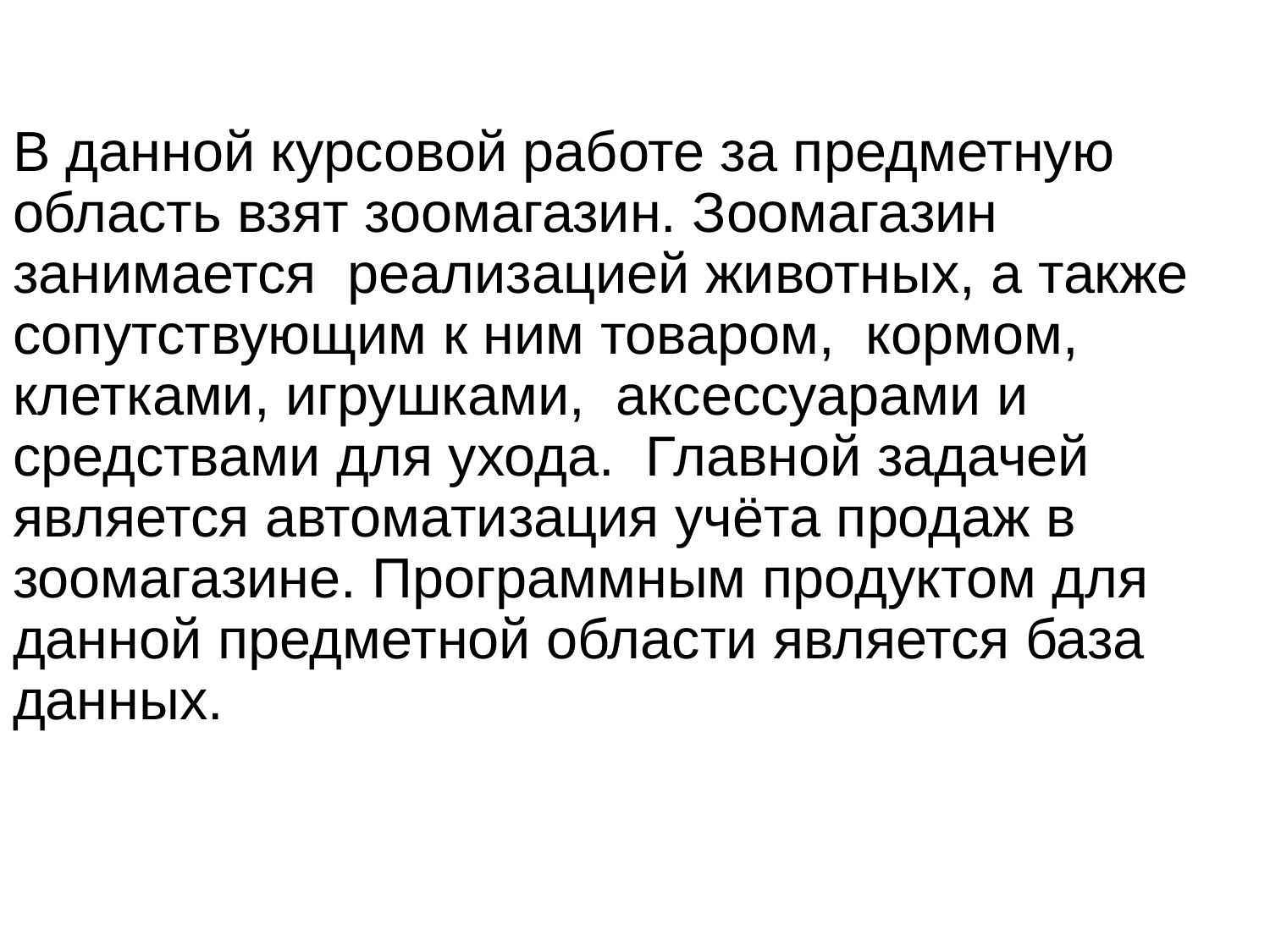

В данной курсовой работе за предметную область взят зоомагазин. Зоомагазин занимается  реализацией животных, а также сопутствующим к ним товаром,  кормом, клетками, игрушками,  аксессуарами и средствами для ухода.  Главной задачей является автоматизация учёта продаж в зоомагазине. Программным продуктом для данной предметной области является база данных.